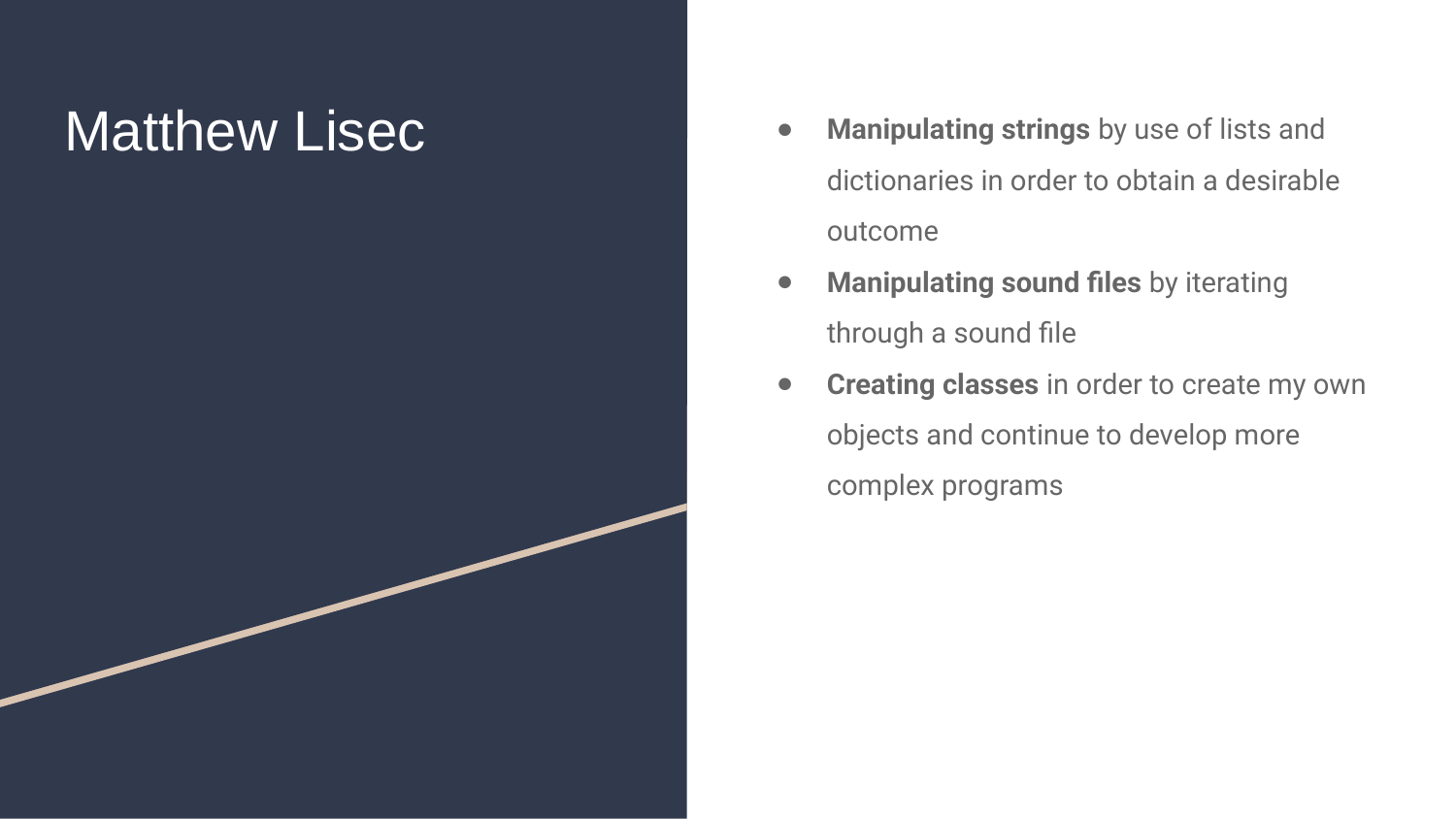

# Matthew Lisec
Manipulating strings by use of lists and dictionaries in order to obtain a desirable outcome
Manipulating sound files by iterating through a sound file
Creating classes in order to create my own objects and continue to develop more complex programs